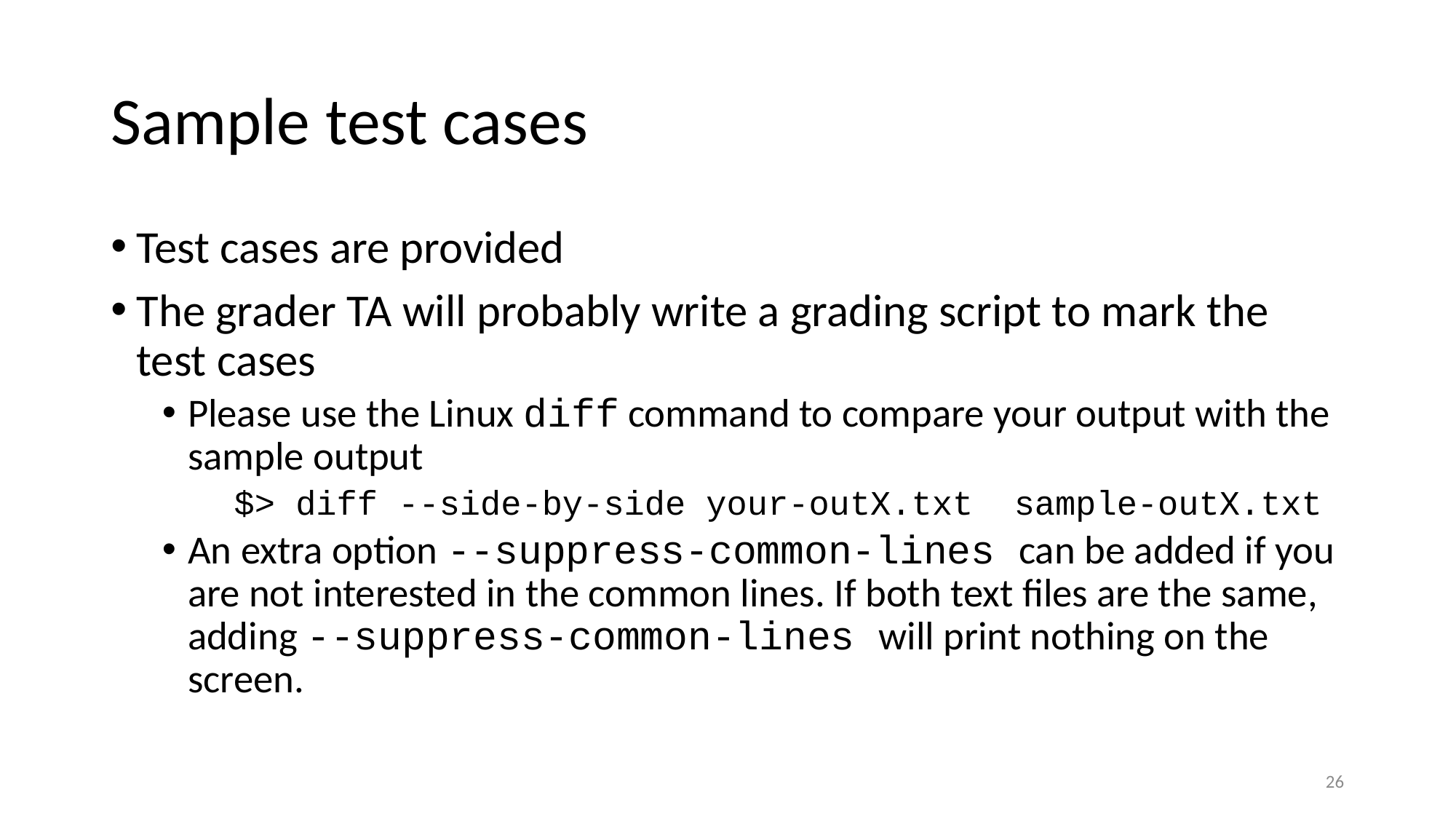

# Sample test cases
Test cases are provided
The grader TA will probably write a grading script to mark the test cases
Please use the Linux diff command to compare your output with the sample output
 $> diff --side-by-side your-outX.txt  sample-outX.txt
An extra option --suppress-common-lines can be added if you are not interested in the common lines. If both text files are the same, adding --suppress-common-lines will print nothing on the screen.

26